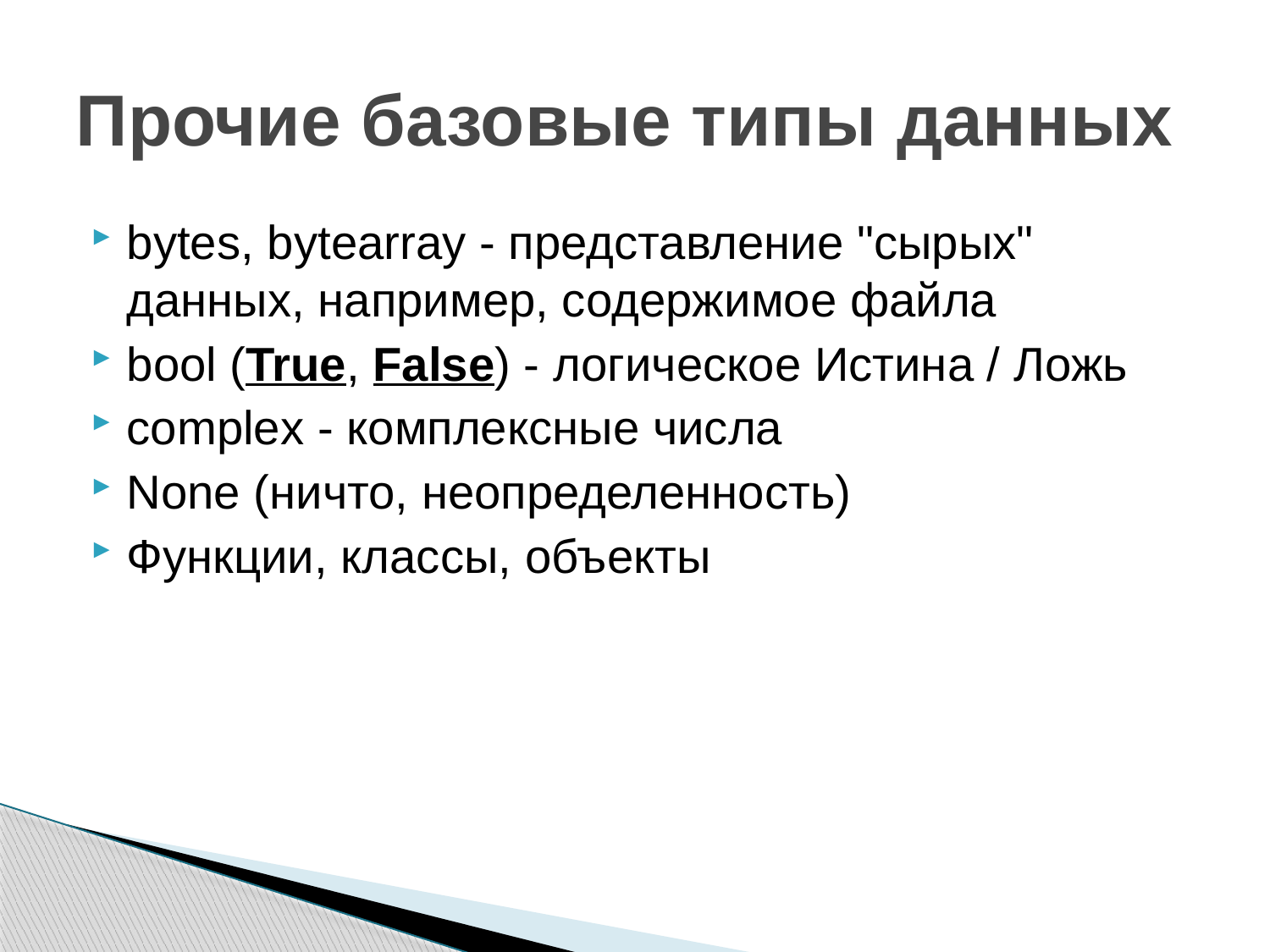

# Прочие базовые типы данных
bytes, bytearray - представление "сырых" данных, например, содержимое файла
bool (True, False) - логическое Истина / Ложь
complex - комплексные числа
None (ничто, неопределенность)
Функции, классы, объекты